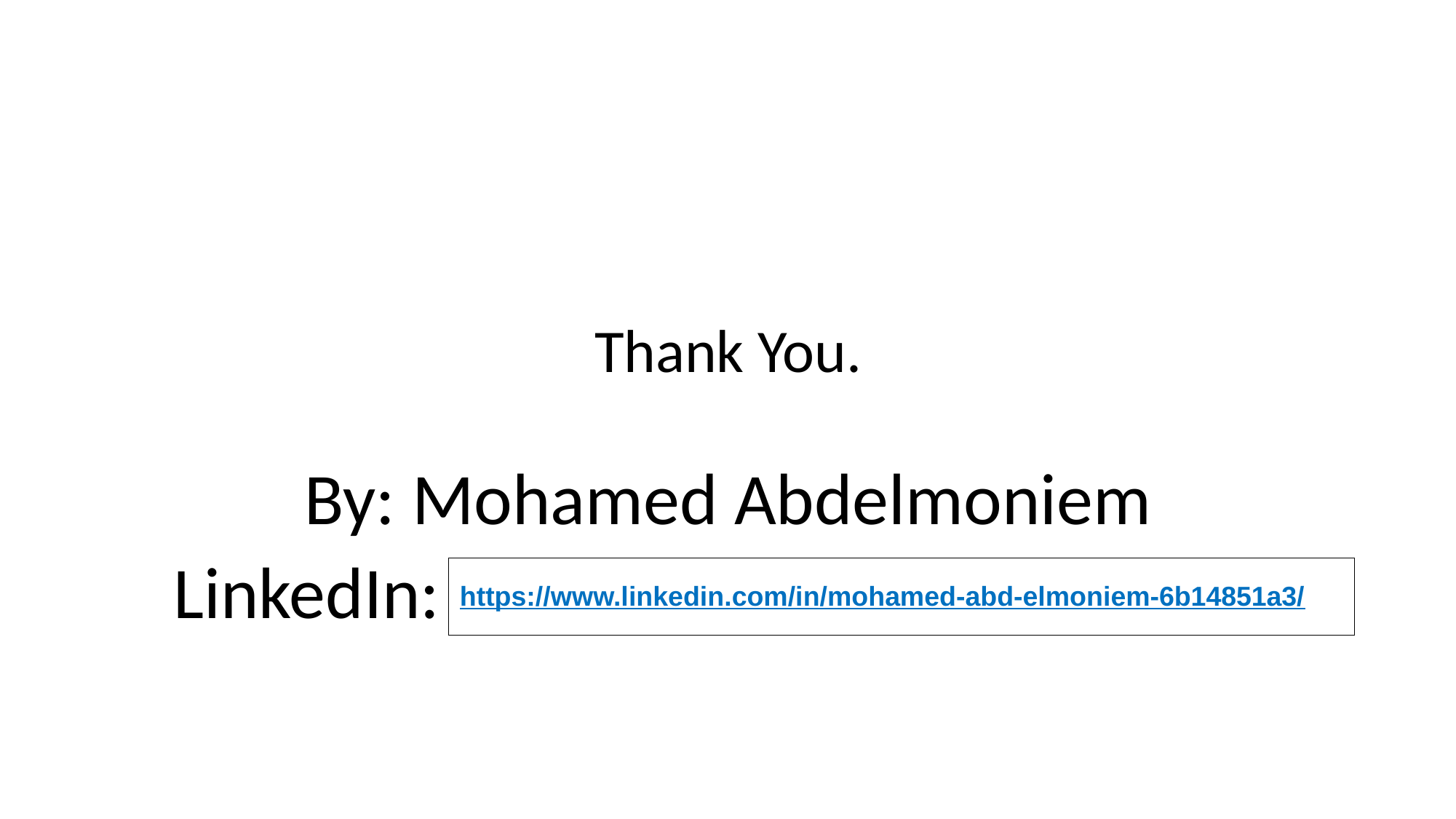

Thank You.

By: Mohamed Abdelmoniem
         LinkedIn:

| https://www.linkedin.com/in/mohamed-abd-elmoniem-6b14851a3/ |
| --- |